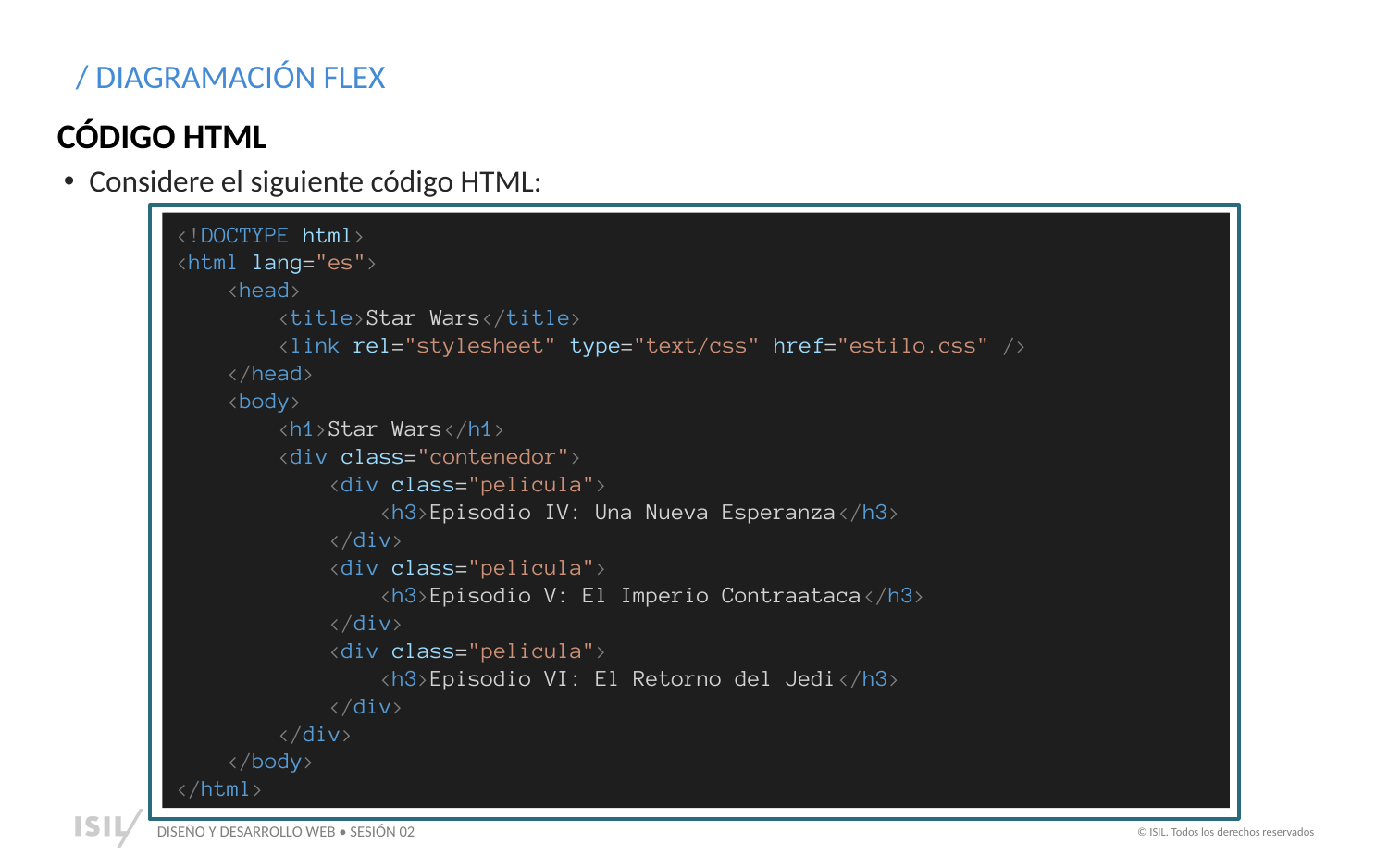

/ DIAGRAMACIÓN FLEX
CÓDIGO HTML
Considere el siguiente código HTML:

<!DOCTYPE html>
<html lang="es">
    <head>
        <title>Star Wars</title>
        <link rel="stylesheet" type="text/css" href="estilo.css" />
    </head>
    <body>
        <h1>Star Wars</h1>
        <div class="contenedor">
            <div class="pelicula">
                <h3>Episodio IV: Una Nueva Esperanza</h3>
            </div>
            <div class="pelicula">
                <h3>Episodio V: El Imperio Contraataca</h3>
            </div>
            <div class="pelicula">
                <h3>Episodio VI: El Retorno del Jedi</h3>
            </div>
        </div>
    </body>
</html>